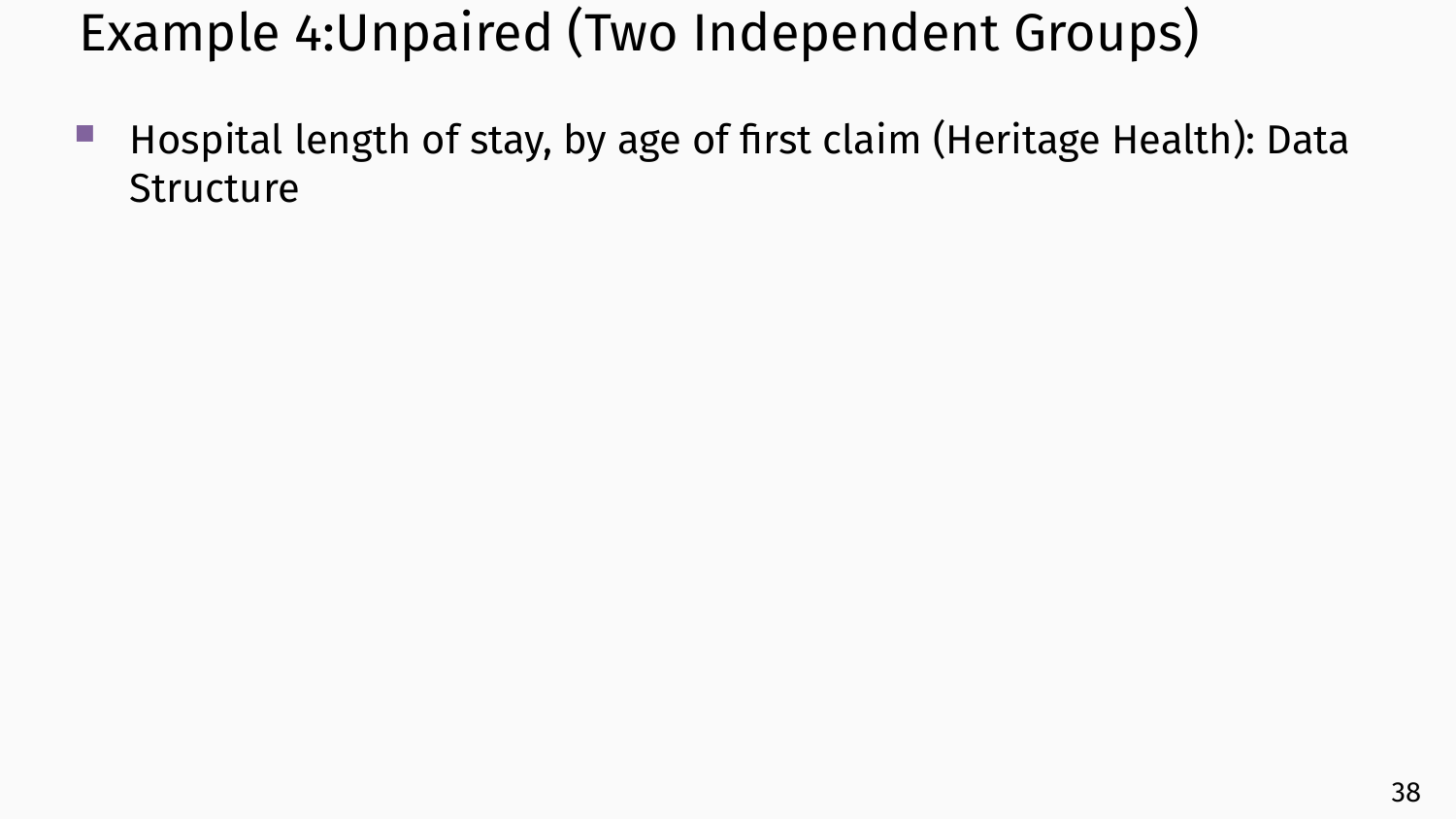

# Example 4:Unpaired (Two Independent Groups)
Hospital length of stay, by age of first claim (Heritage Health): Data Structure

38